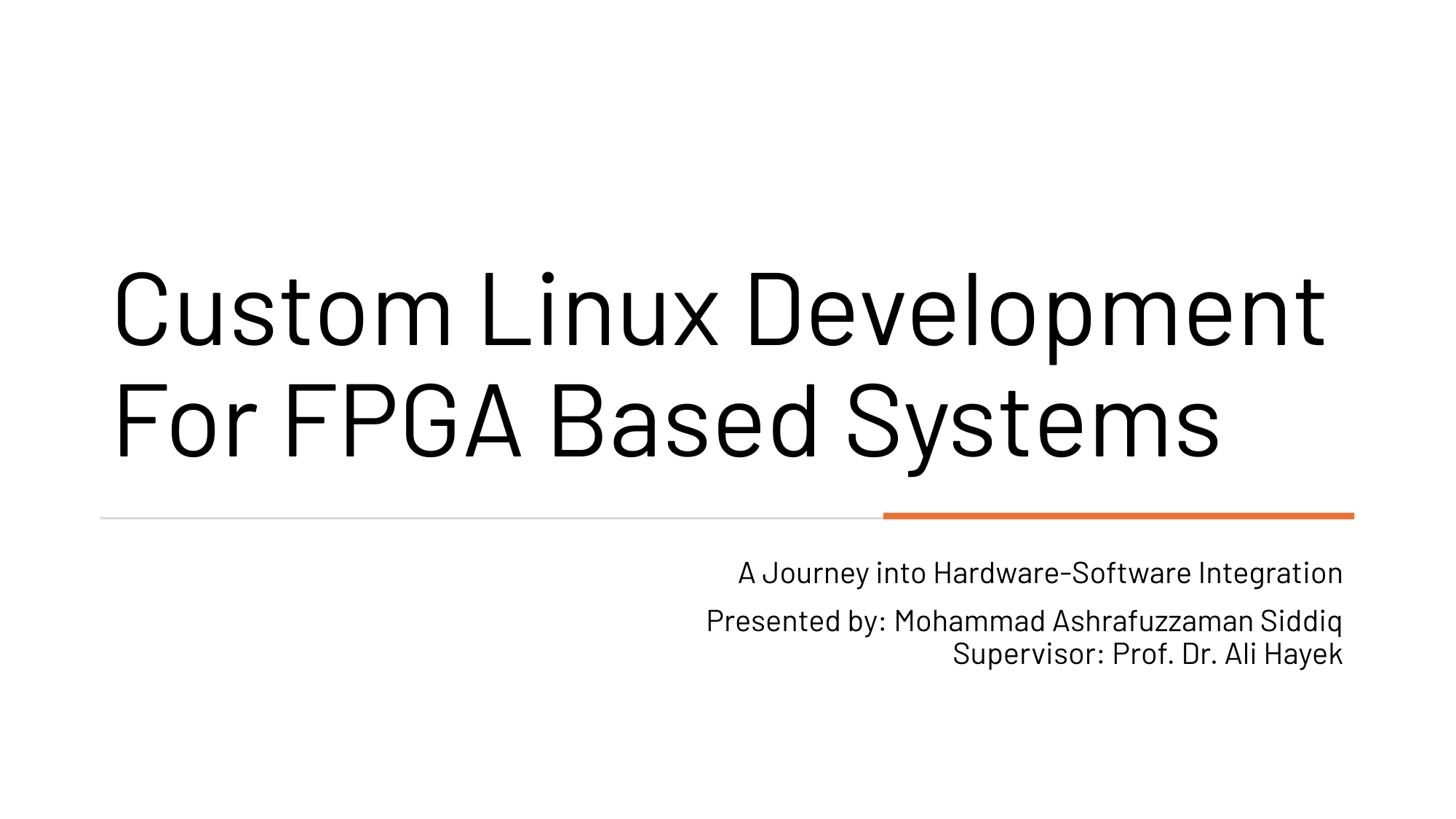

# Custom Linux Development For FPGA Based Systems

A Journey into Hardware-Software Integration
Presented by: Mohammad Ashrafuzzaman Siddiq
 Supervisor: Prof. Dr. Ali Hayek